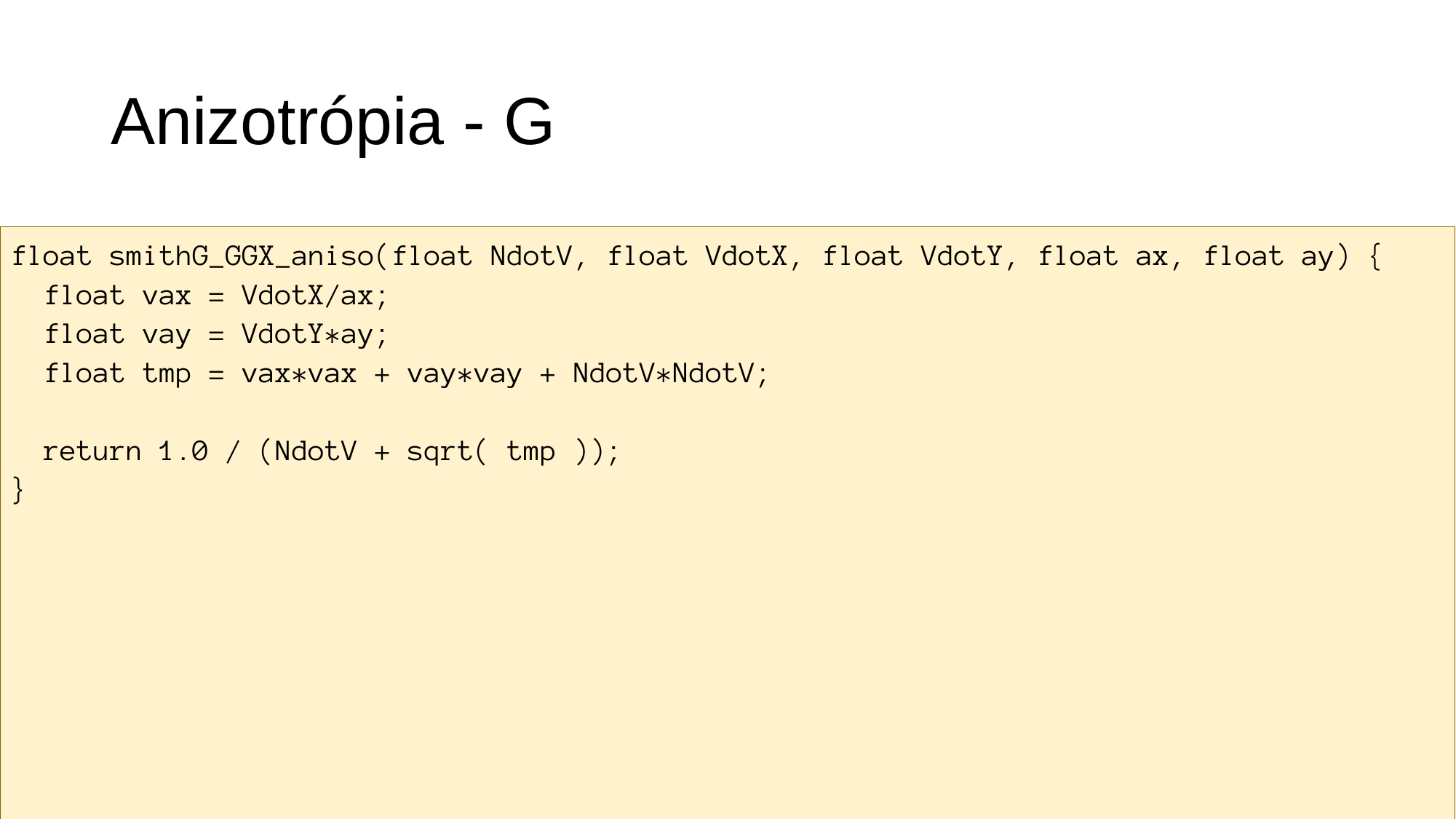

# Anizotrópia - G
float smithG_GGX_aniso(float NdotV, float VdotX, float VdotY, float ax, float ay) {
  float vax = VdotX/ax;
  float vay = VdotY*ay;
  float tmp = vax*vax + vay*vay + NdotV*NdotV;

  return 1.0 / (NdotV + sqrt( tmp ));
}